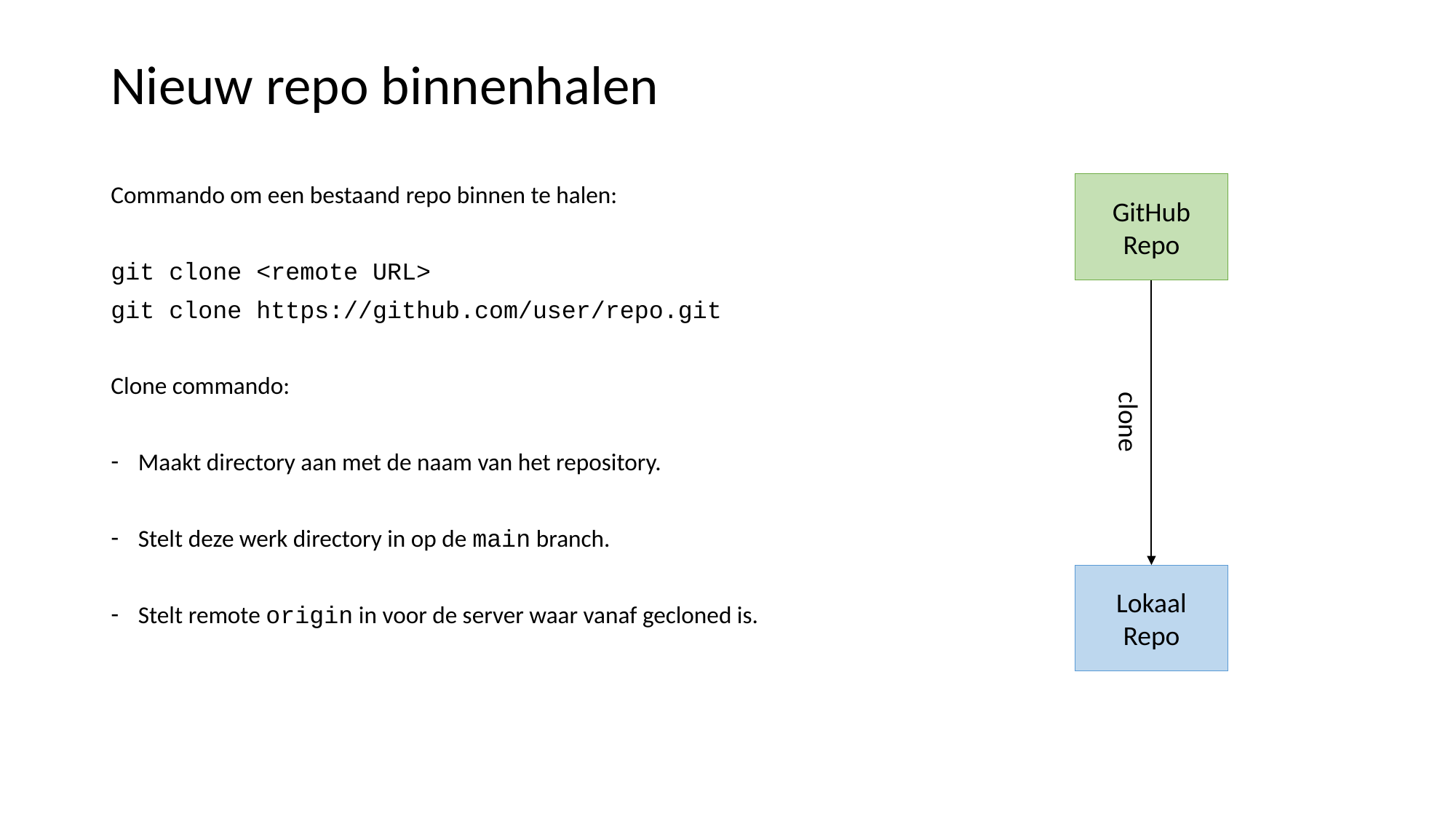

# Nieuw repo binnenhalen
Commando om een bestaand repo binnen te halen:

git clone <remote URL>
git clone https://github.com/user/repo.git

Clone commando:

Maakt directory aan met de naam van het repository.

Stelt deze werk directory in op de main branch.

Stelt remote origin in voor de server waar vanaf gecloned is.
GitHub
Repo
clone
Lokaal
Repo